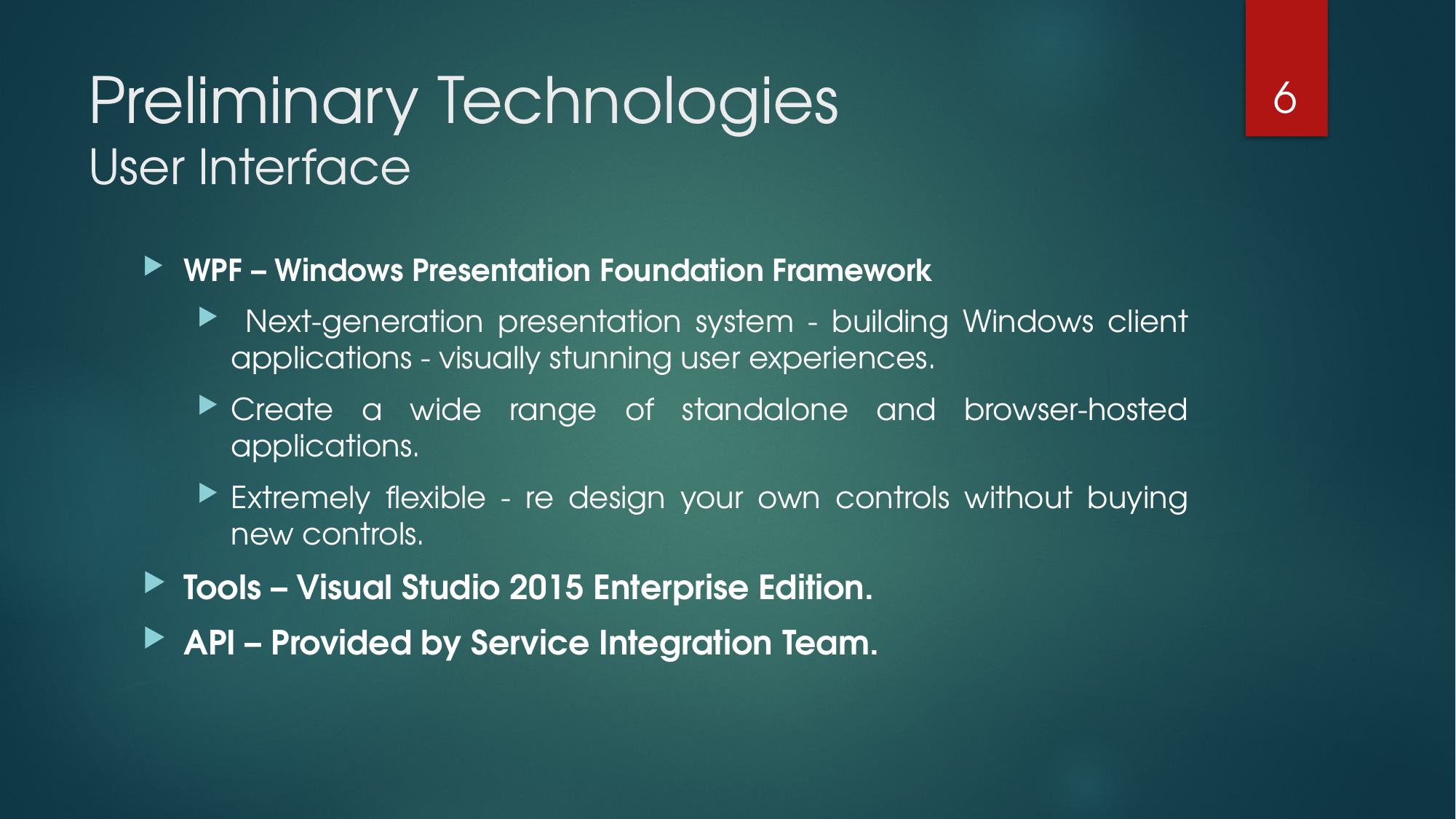

6
# Preliminary Technologies User Interface
WPF – Windows Presentation Foundation Framework
 Next-generation presentation system - building Windows client applications - visually stunning user experiences.
Create a wide range of standalone and browser-hosted applications.
Extremely flexible - re design your own controls without buying new controls.
Tools – Visual Studio 2015 Enterprise Edition.
API – Provided by Service Integration Team.